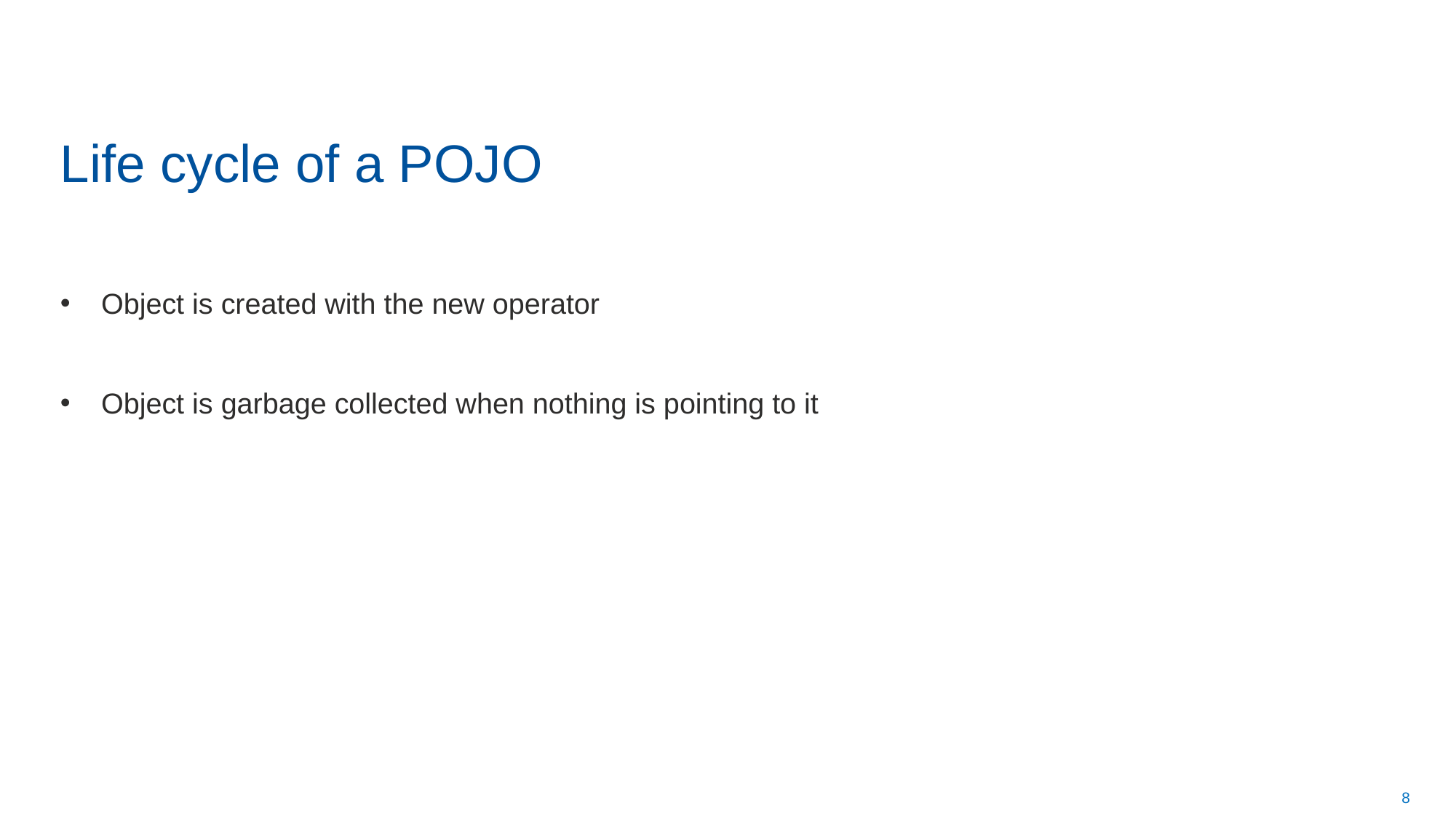

# Life cycle of a POJO

Object is created with the new operator

Object is garbage collected when nothing is pointing to it